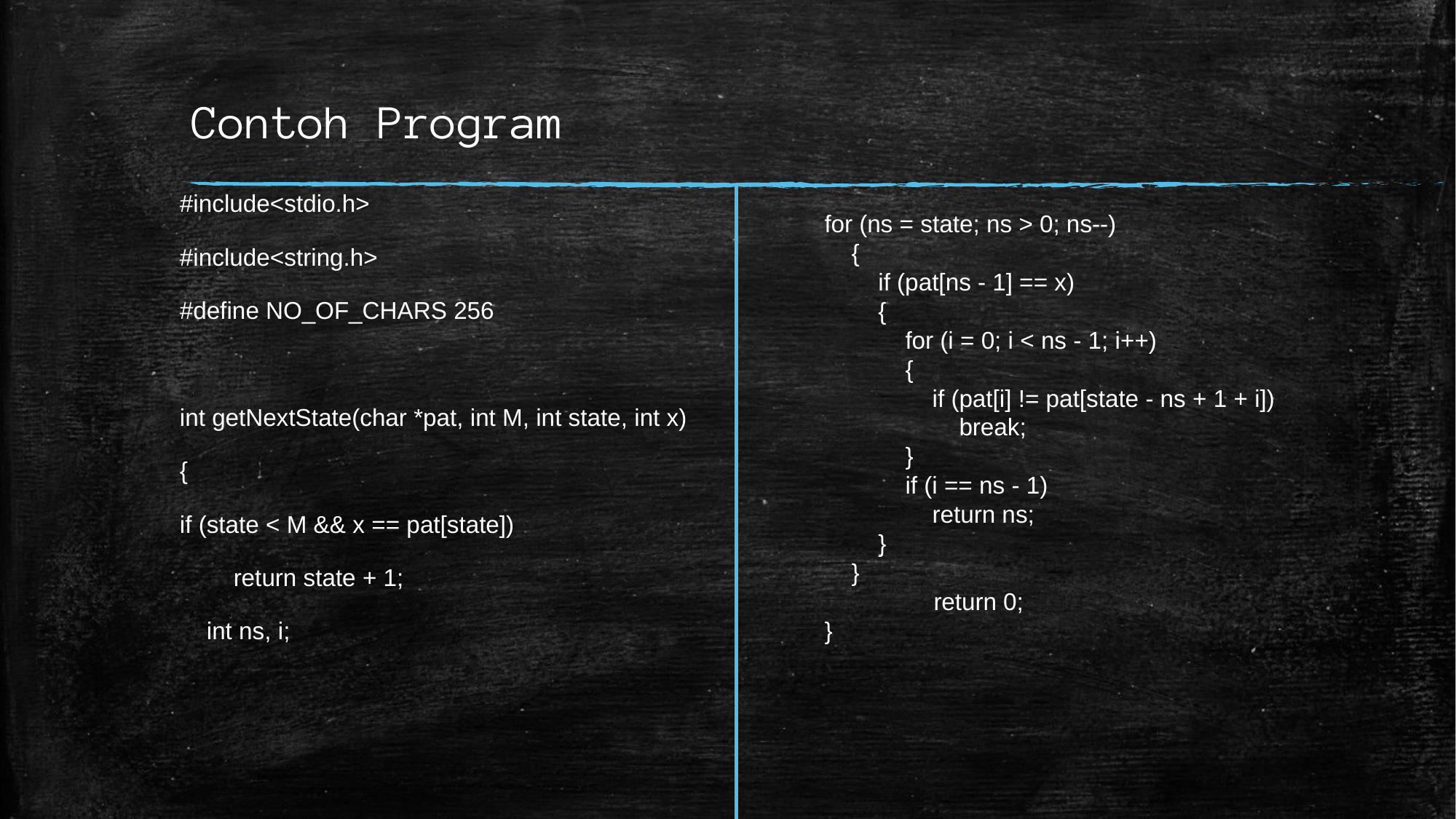

# Contoh Program
#include<stdio.h>
#include<string.h>
#define NO_OF_CHARS 256

int getNextState(char *pat, int M, int state, int x)
{
if (state < M && x == pat[state])
        return state + 1;
    int ns, i;
for (ns = state; ns > 0; ns--)
    {
        if (pat[ns - 1] == x)
        {
            for (i = 0; i < ns - 1; i++)
            {
                if (pat[i] != pat[state - ns + 1 + i])
                    break;
            }
            if (i == ns - 1)
                return ns;
        }
    }
	return 0;
}